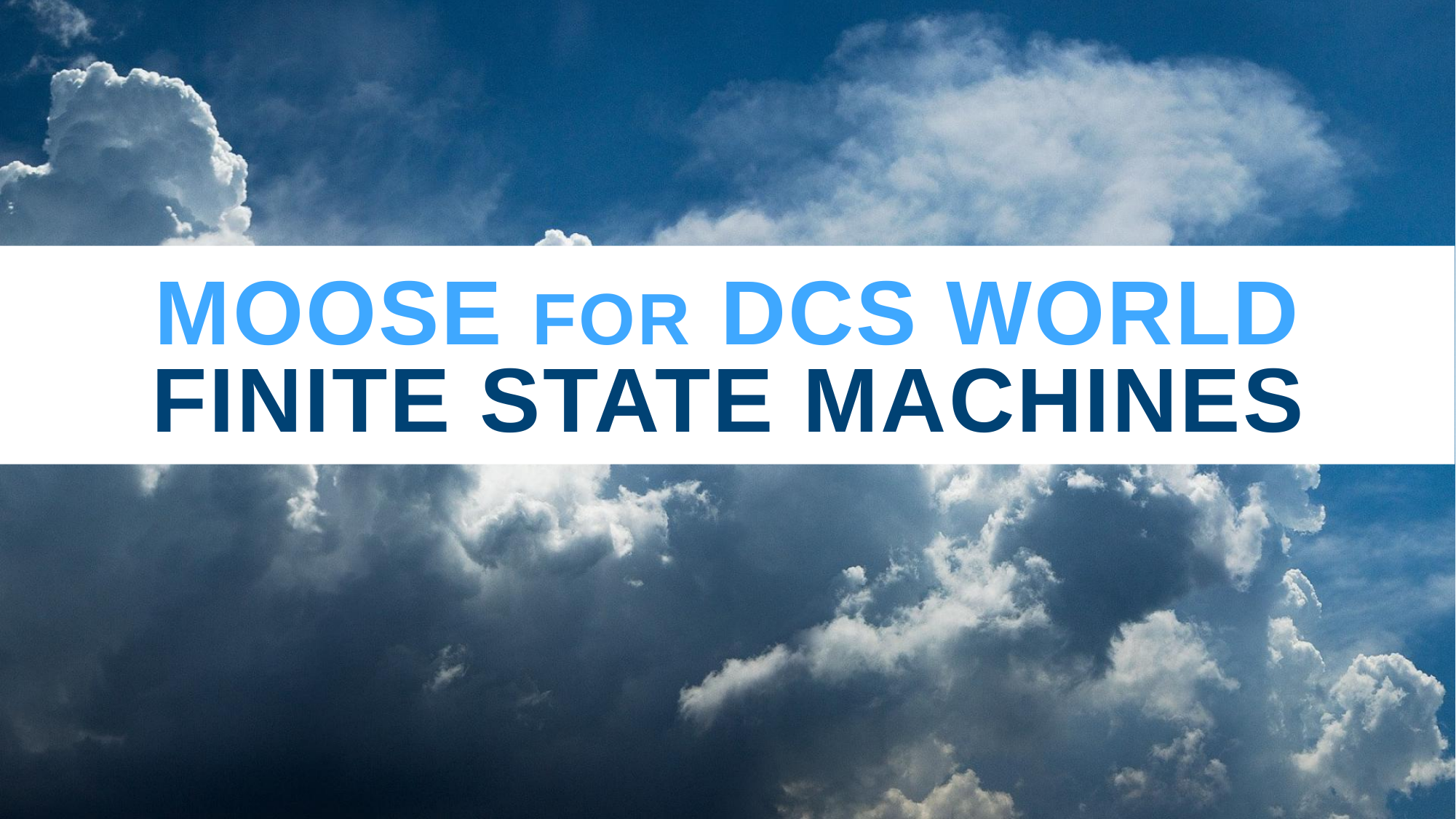

# moose for dcs world FINITE STATE MACHINES